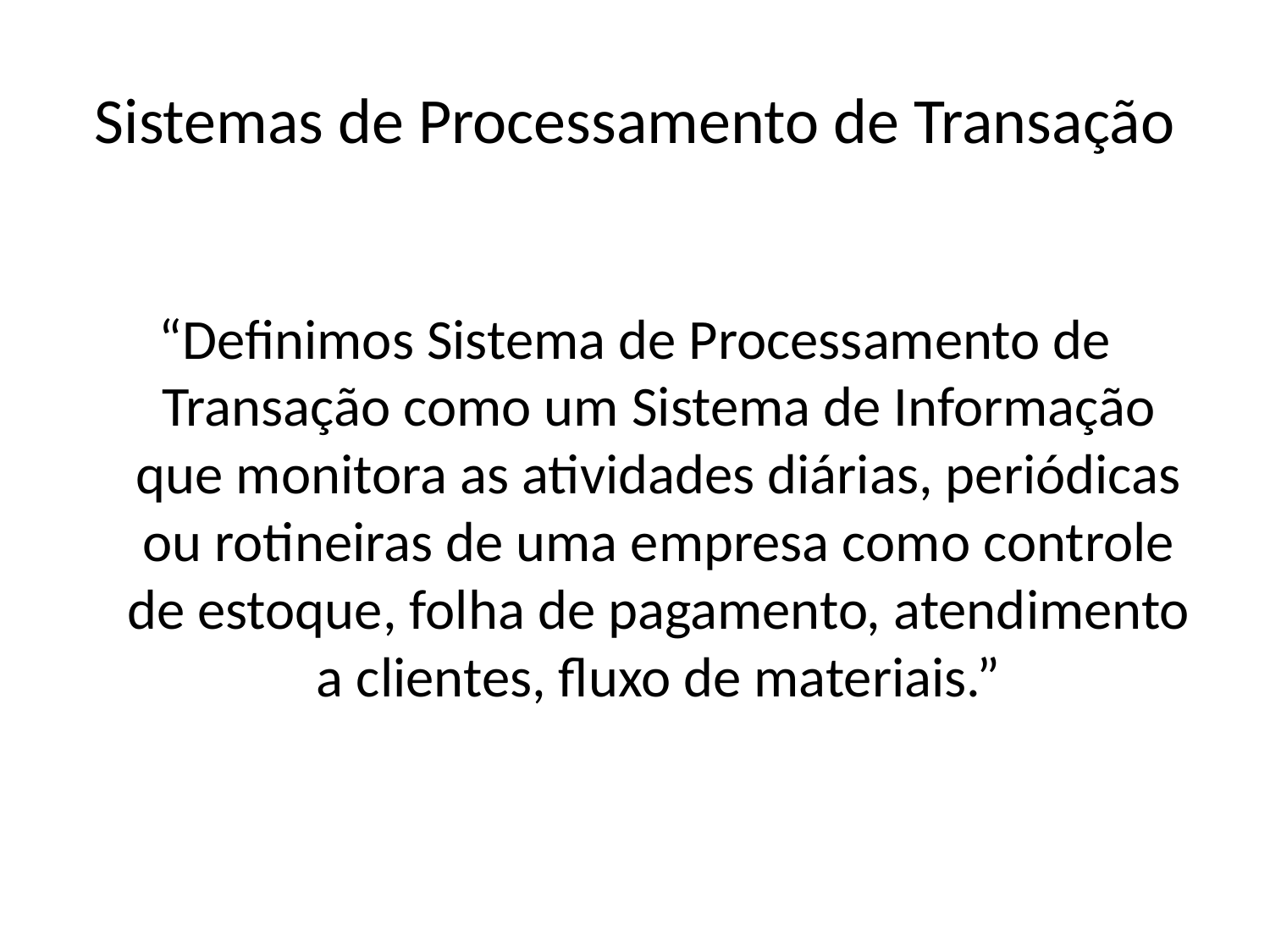

# Sistemas de Processamento de Transação
“Definimos Sistema de Processamento de Transação como um Sistema de Informação que monitora as atividades diárias, periódicas ou rotineiras de uma empresa como controle de estoque, folha de pagamento, atendimento a clientes, fluxo de materiais.”